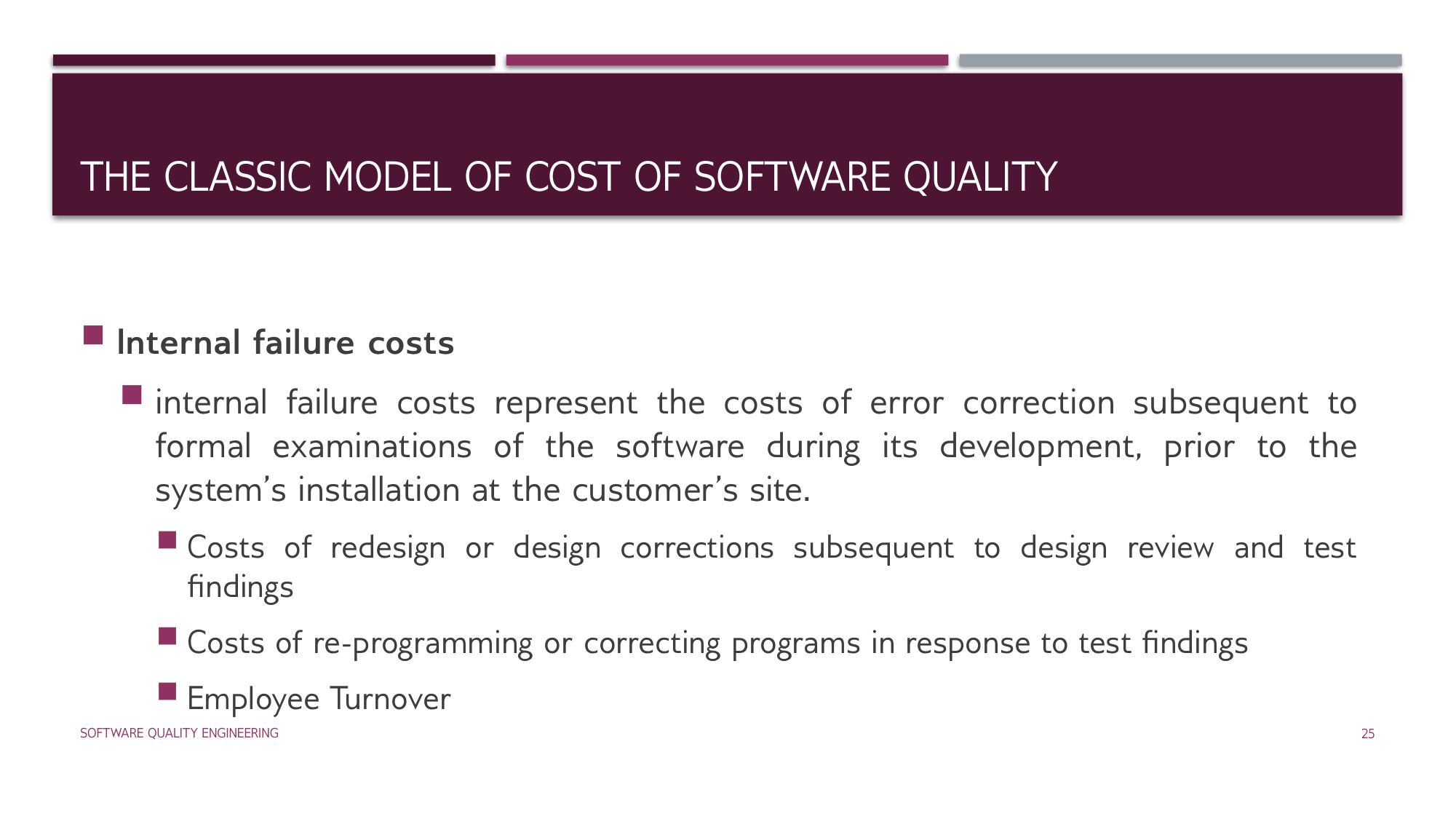

# The classic model of cost of software quality
Internal failure costs
internal failure costs represent the costs of error correction subsequent to formal examinations of the software during its development, prior to the system’s installation at the customer’s site.
Costs of redesign or design corrections subsequent to design review and test findings
Costs of re-programming or correcting programs in response to test findings
Employee Turnover
Software Quality Engineering
25